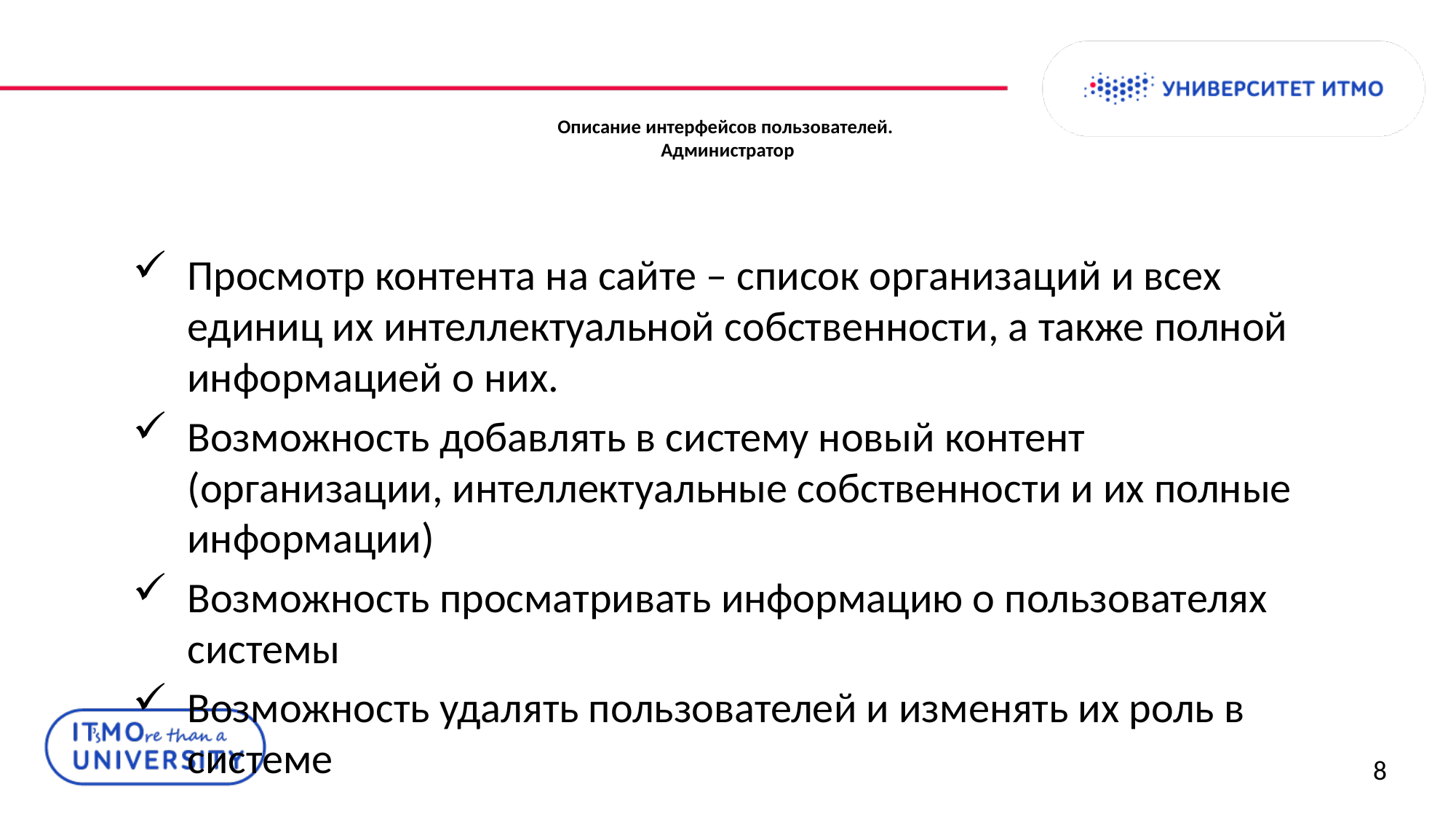

# Описание интерфейсов пользователей. Администратор
Просмотр контента на сайте – список организаций и всех единиц их интеллектуальной собственности, а также полной информацией о них.
Возможность добавлять в систему новый контент (организации, интеллектуальные собственности и их полные информации)
Возможность просматривать информацию о пользователях системы
Возможность удалять пользователей и изменять их роль в системе

8